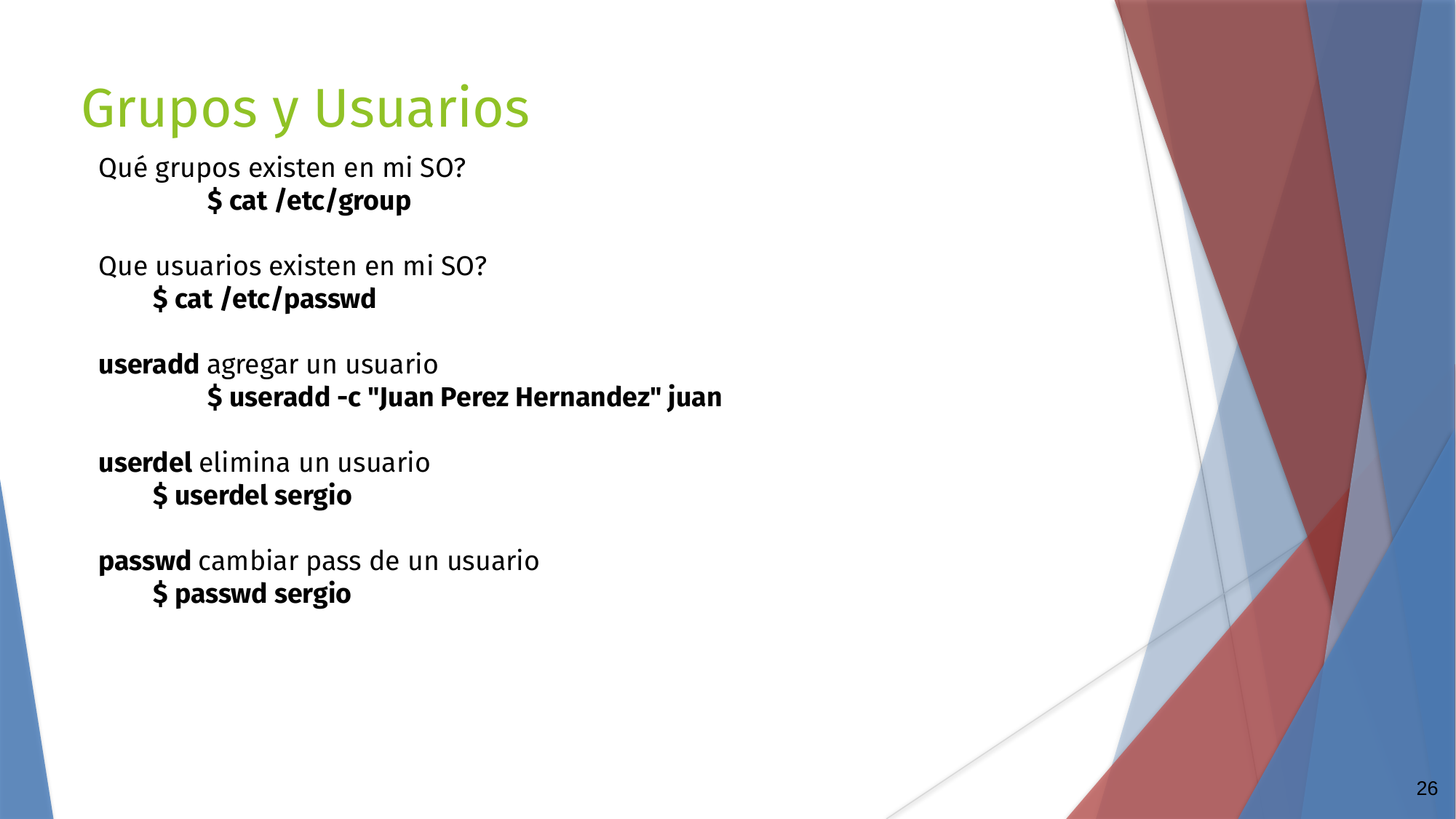

Grupos y Usuarios
Qué grupos existen en mi SO?
	$ cat /etc/group

Que usuarios existen en mi SO?
$ cat /etc/passwd
useradd agregar un usuario
	$ useradd -c "Juan Perez Hernandez" juan
userdel elimina un usuario
$ userdel sergio
passwd cambiar pass de un usuario
$ passwd sergio

26